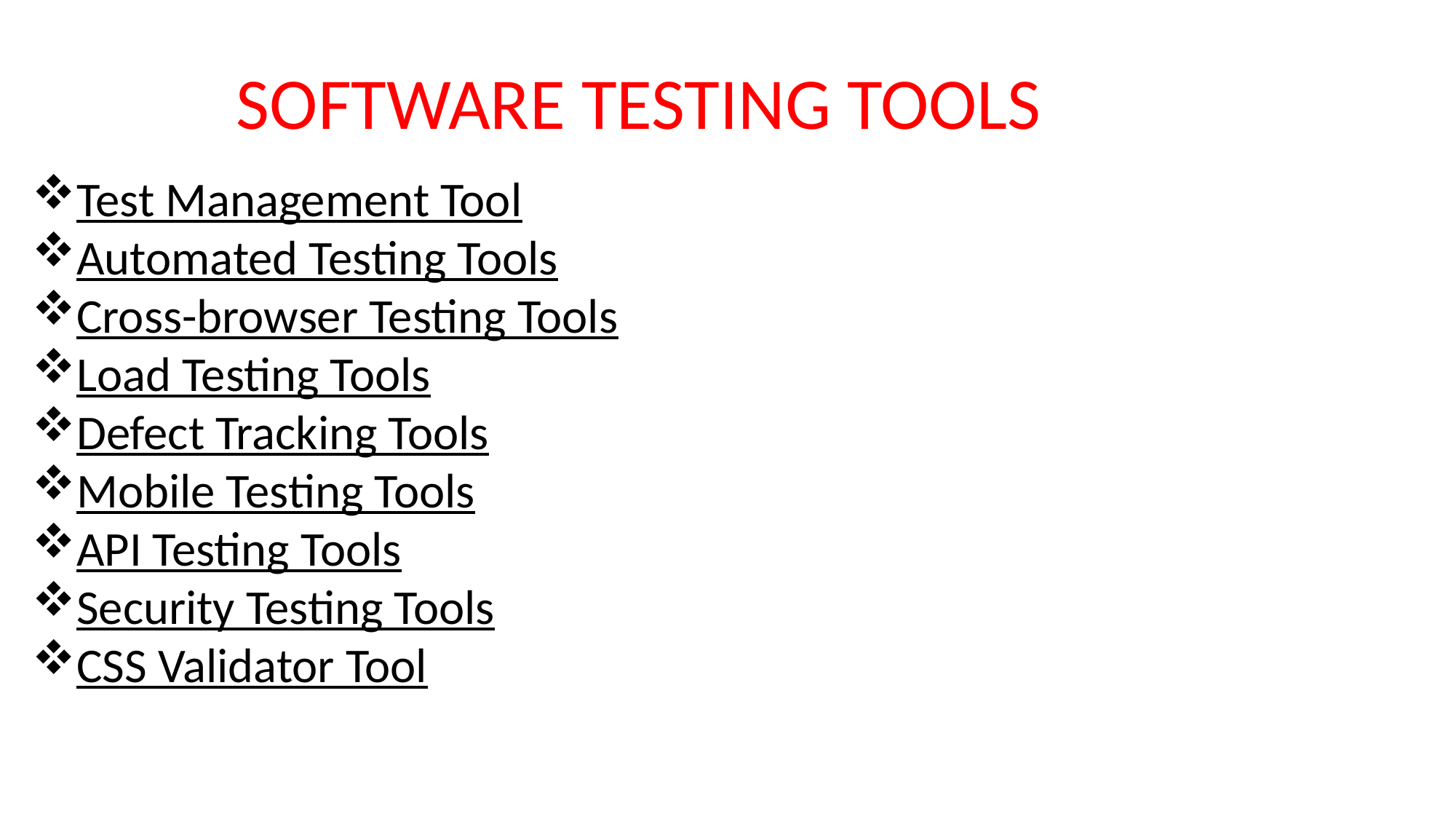

# SOFTWARE TESTING TOOLS
Test Management Tool
Automated Testing Tools
Cross-browser Testing Tools
Load Testing Tools
Defect Tracking Tools
Mobile Testing Tools
API Testing Tools
Security Testing Tools
CSS Validator Tool